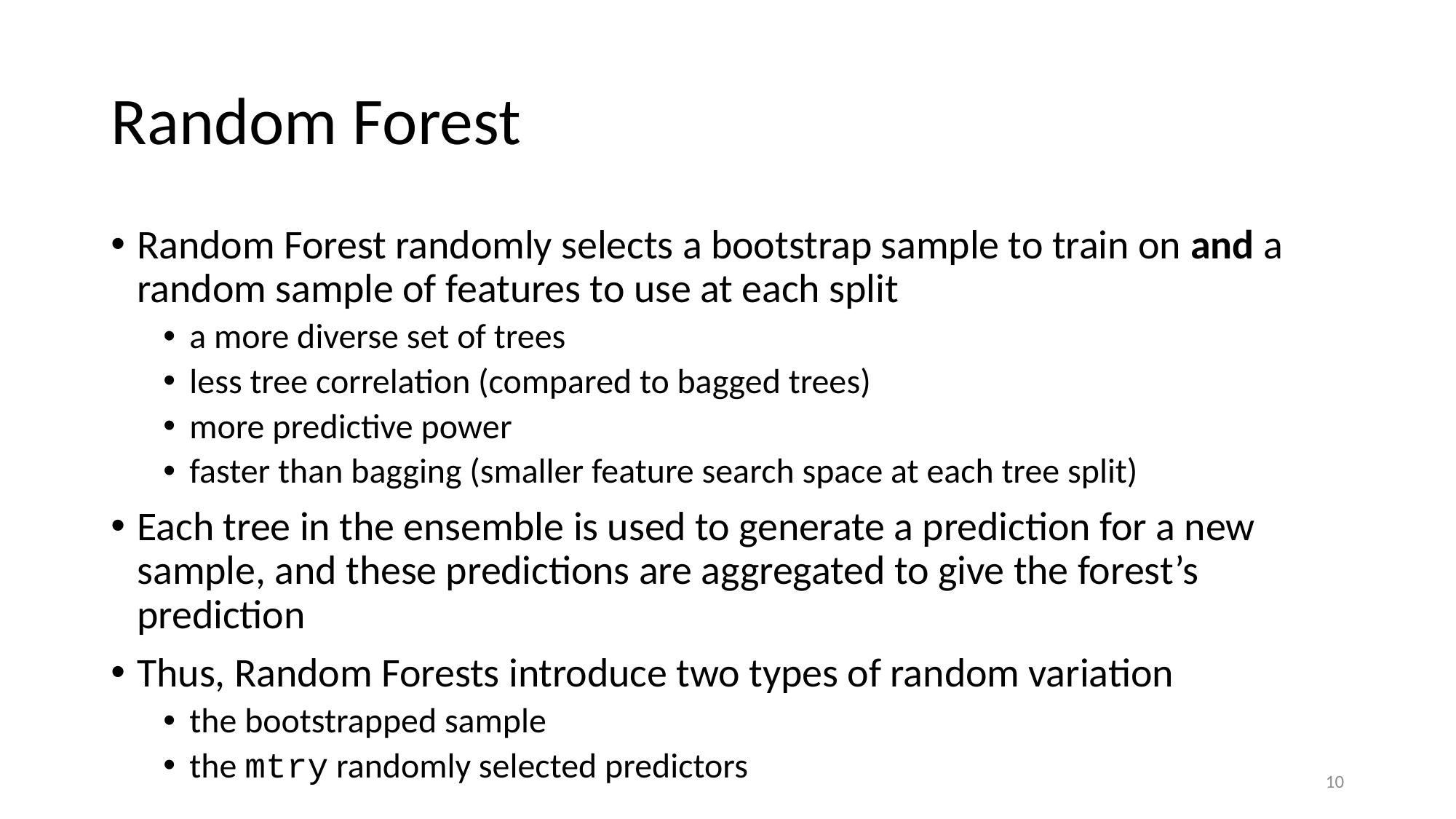

# Random Forest
Random Forest randomly selects a bootstrap sample to train on and a random sample of features to use at each split
a more diverse set of trees
less tree correlation (compared to bagged trees)
more predictive power
faster than bagging (smaller feature search space at each tree split)
Each tree in the ensemble is used to generate a prediction for a new sample, and these predictions are aggregated to give the forest’s prediction
Thus, Random Forests introduce two types of random variation
the bootstrapped sample
the mtry randomly selected predictors

10